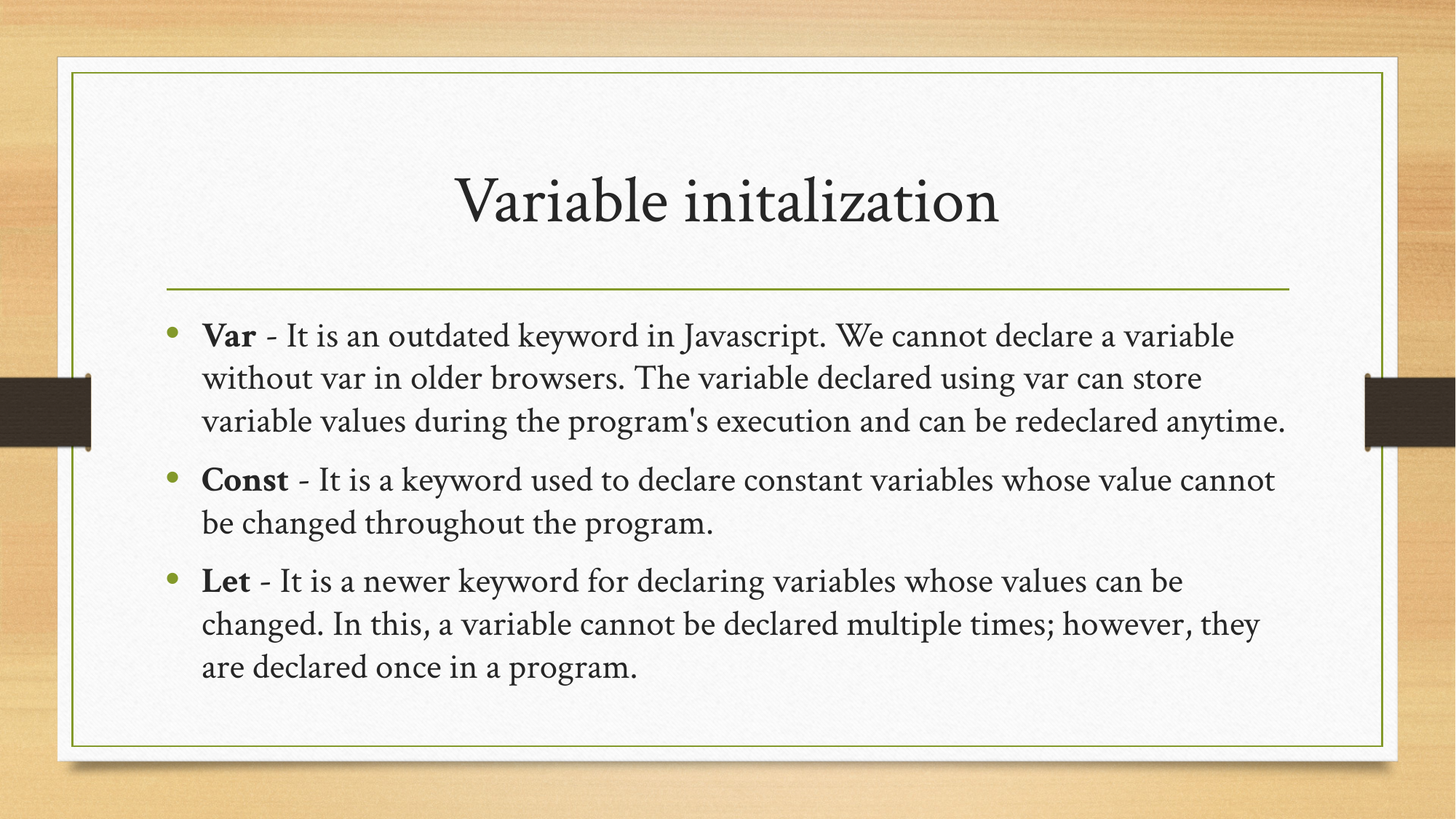

# Variable initalization
Var - It is an outdated keyword in Javascript. We cannot declare a variable without var in older browsers. The variable declared using var can store variable values during the program's execution and can be redeclared anytime.
Const - It is a keyword used to declare constant variables whose value cannot be changed throughout the program.
Let - It is a newer keyword for declaring variables whose values can be changed. In this, a variable cannot be declared multiple times; however, they are declared once in a program.